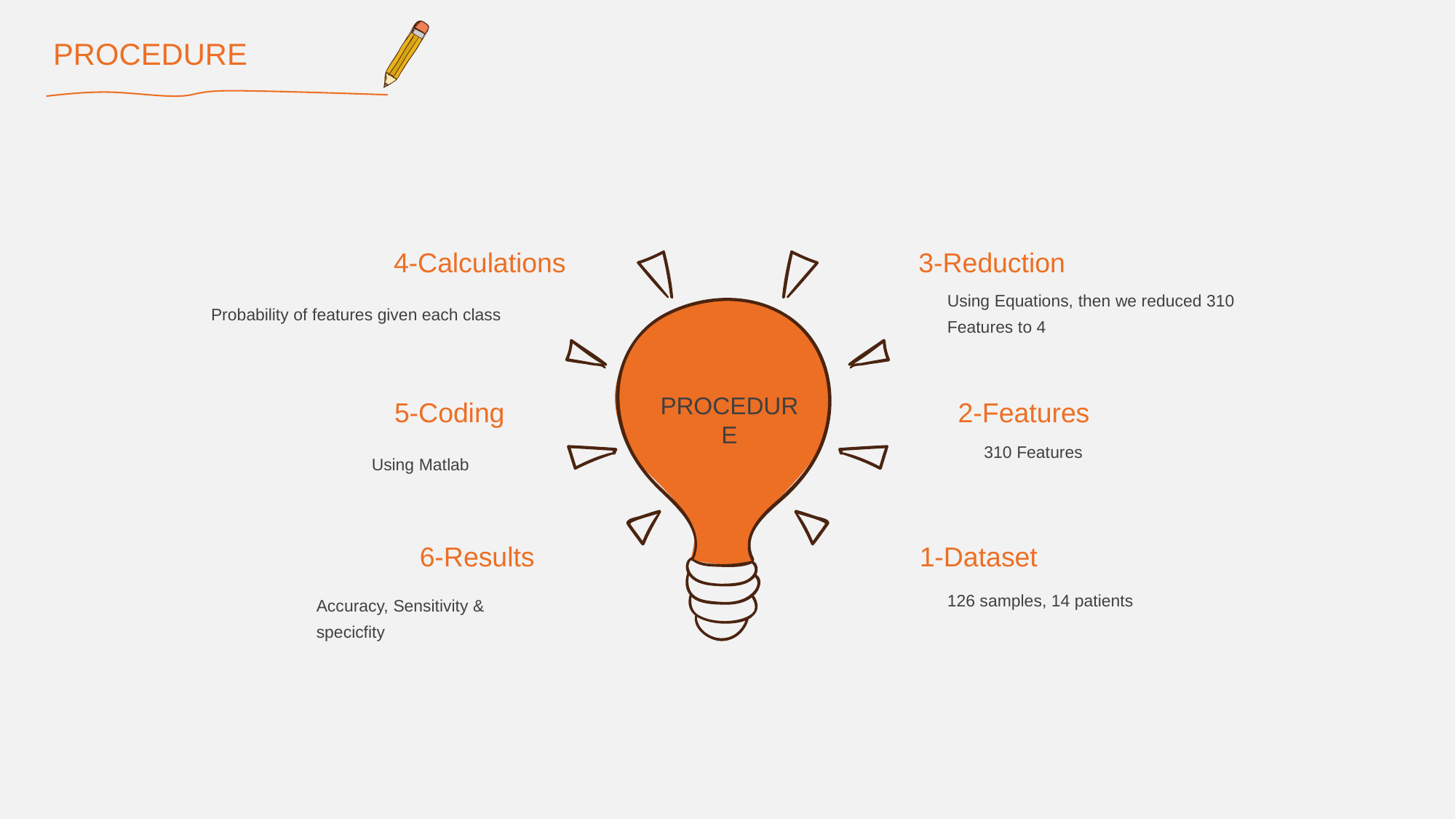

PROCEDURE

4-Calculations
3-Reduction

Using Equations, then we reduced 310 Features to 4

Probability of features given each class

PROCEDURE
5-Coding
2-Features
310 Features
Using Matlab

6-Results
1-Dataset
126 samples, 14 patients
Accuracy, Sensitivity & specicfity